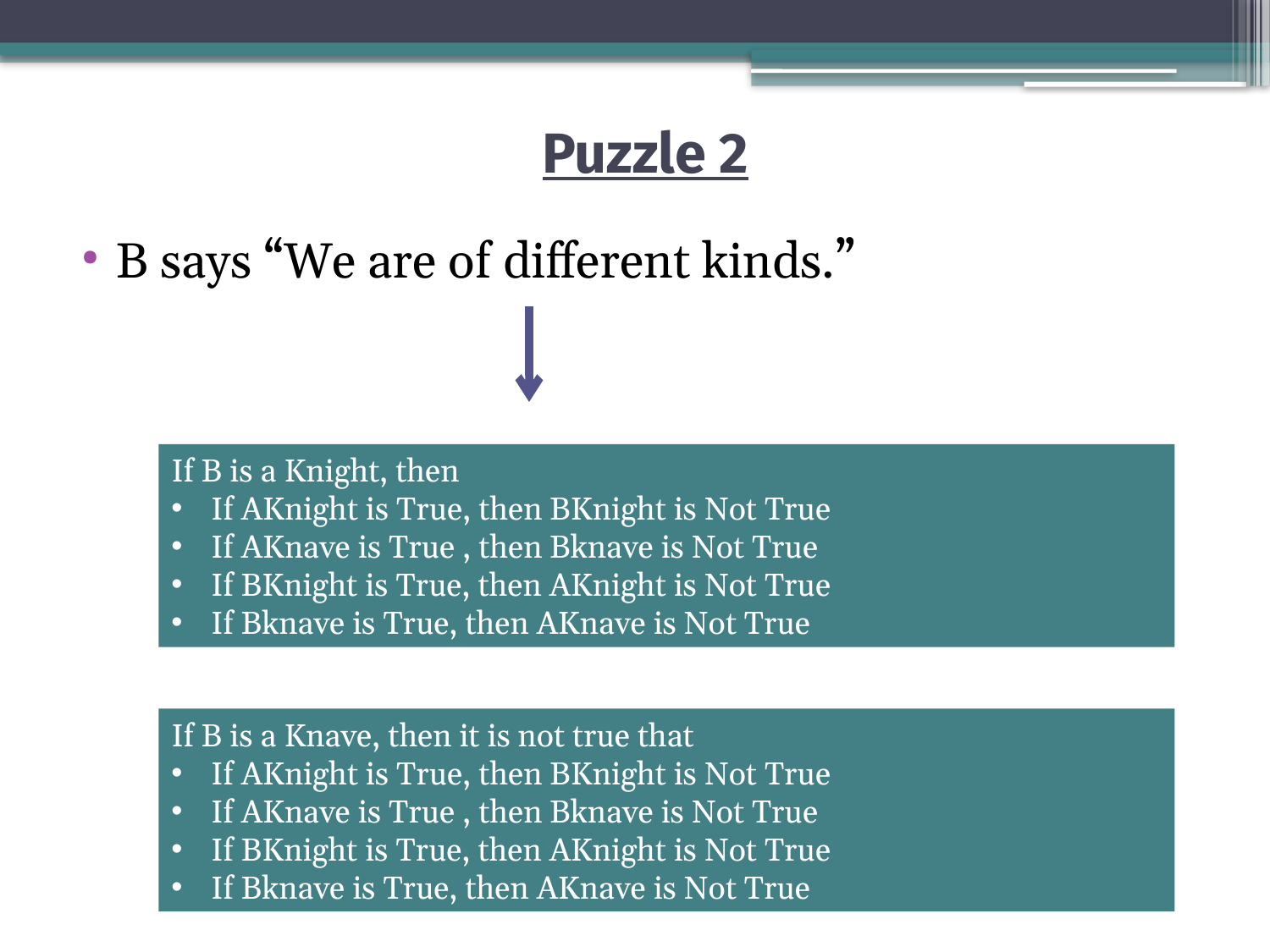

# Puzzle 2
B says “We are of different kinds.”
If B is a Knight, then
If AKnight is True, then BKnight is Not True
If AKnave is True , then Bknave is Not True
If BKnight is True, then AKnight is Not True
If Bknave is True, then AKnave is Not True
If B is a Knave, then it is not true that
If AKnight is True, then BKnight is Not True
If AKnave is True , then Bknave is Not True
If BKnight is True, then AKnight is Not True
If Bknave is True, then AKnave is Not True